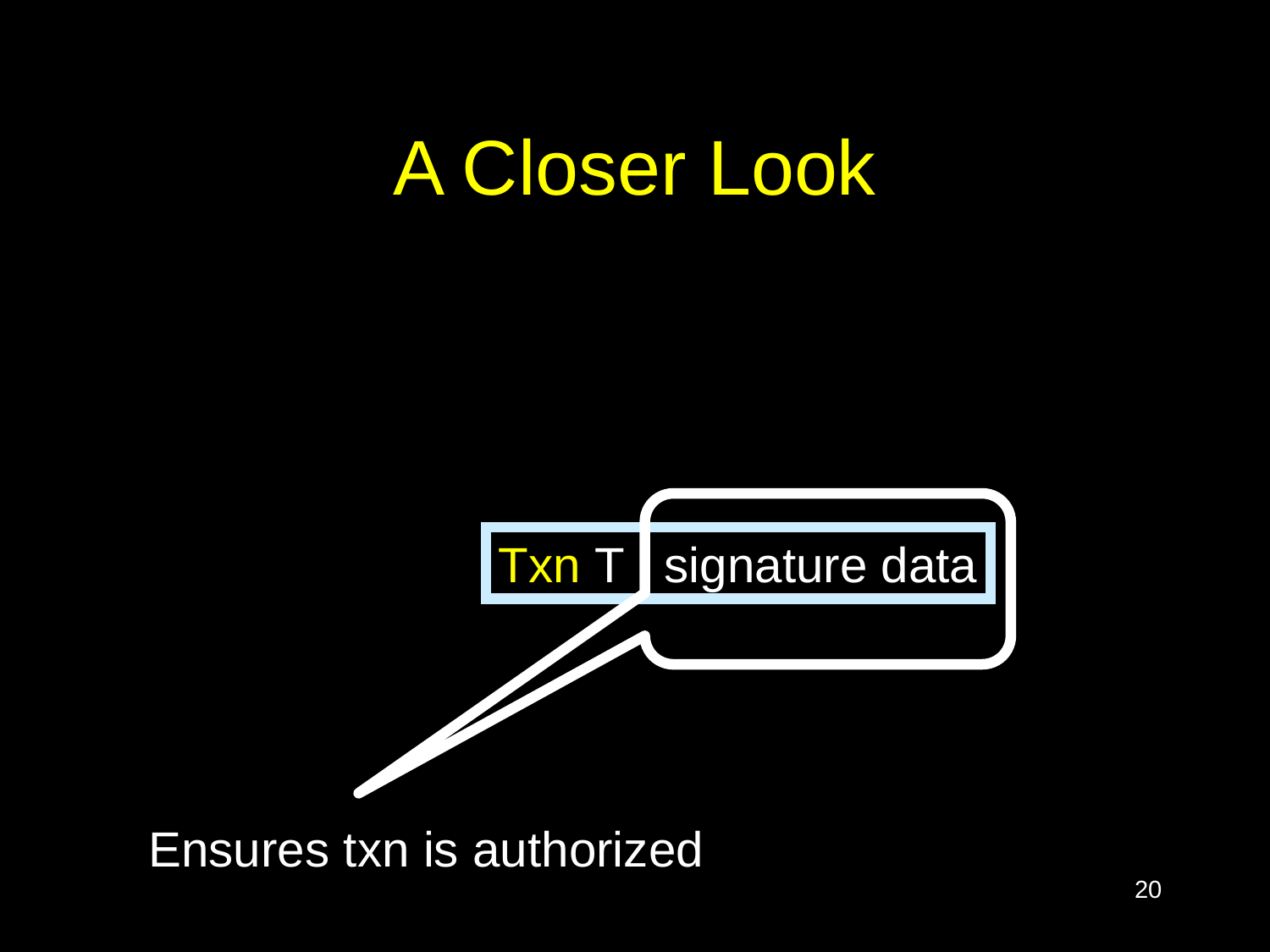

# A Closer Look

Txn T | signature data
Ensures txn is authorized
20